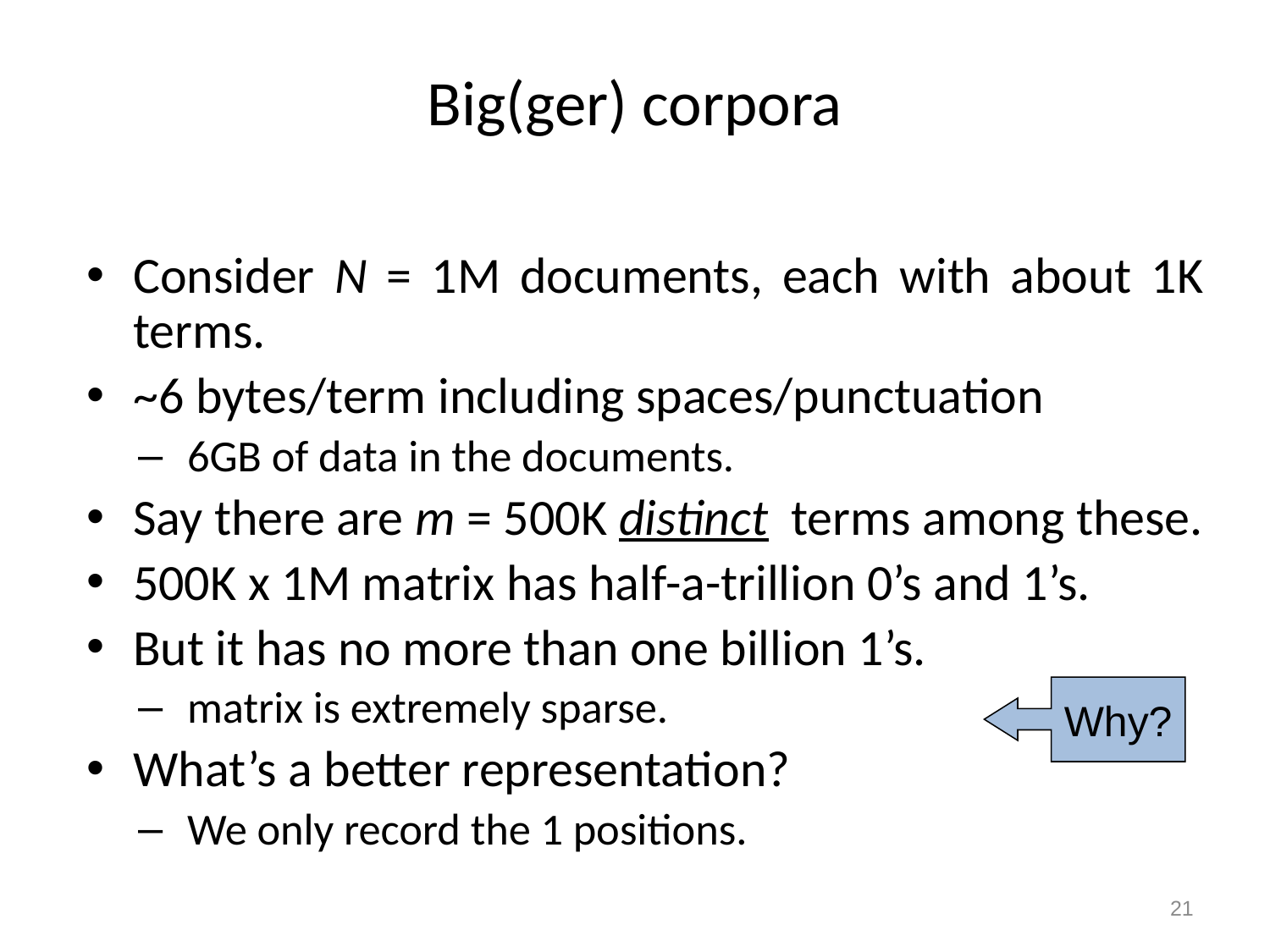

# Big(ger) corpora
Consider N = 1M documents, each with about 1K terms.
~6 bytes/term including spaces/punctuation
6GB of data in the documents.
Say there are m = 500K distinct  terms among these.
500K x 1M matrix has half-a-trillion 0’s and 1’s.
But it has no more than one billion 1’s.
matrix is extremely sparse.
What’s a better representation?
We only record the 1 positions.

Why?
21